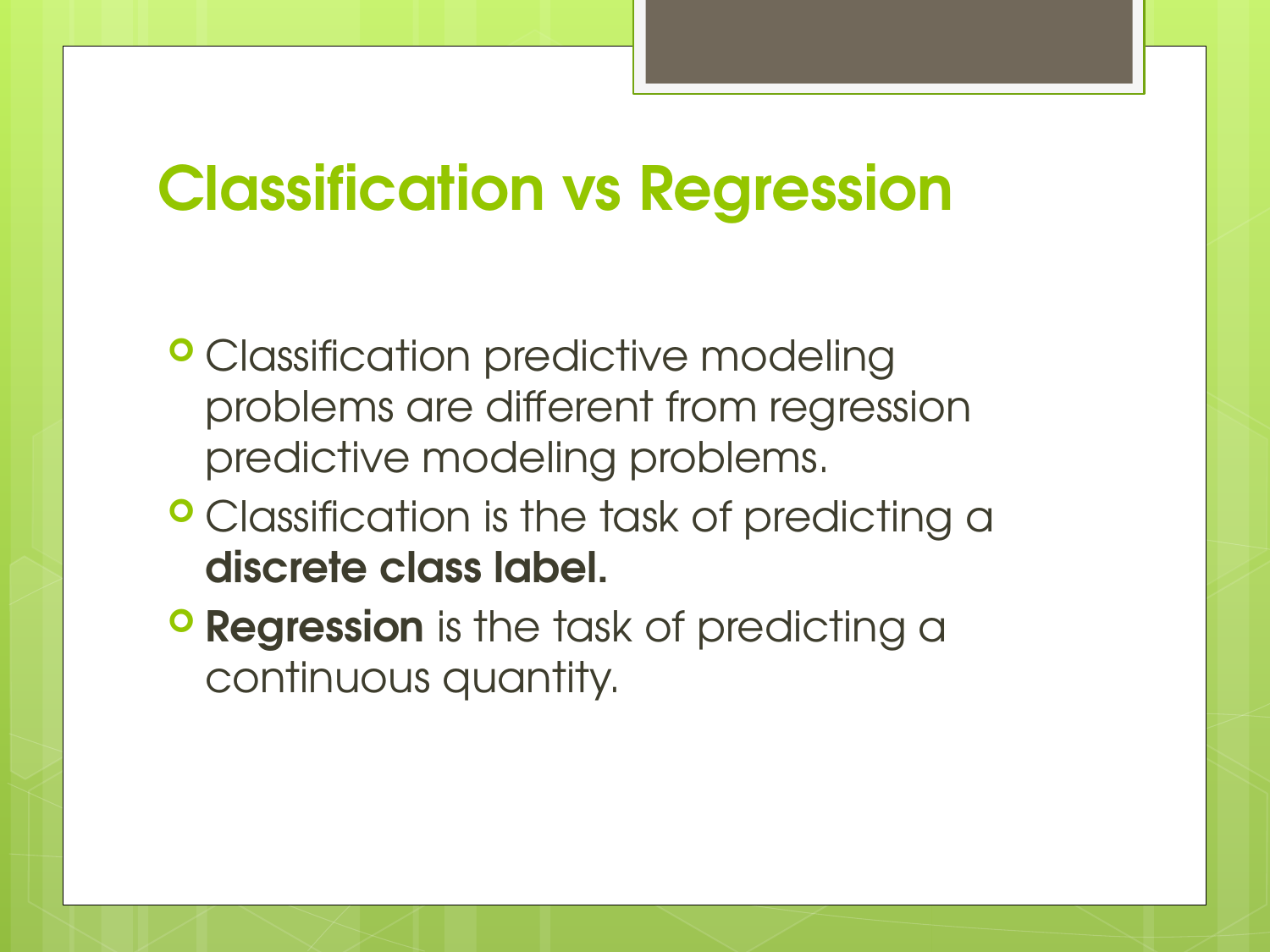

# Classification vs Regression
Classification predictive modeling problems are different from regression predictive modeling problems.
Classification is the task of predicting a discrete class label.
Regression is the task of predicting a continuous quantity.